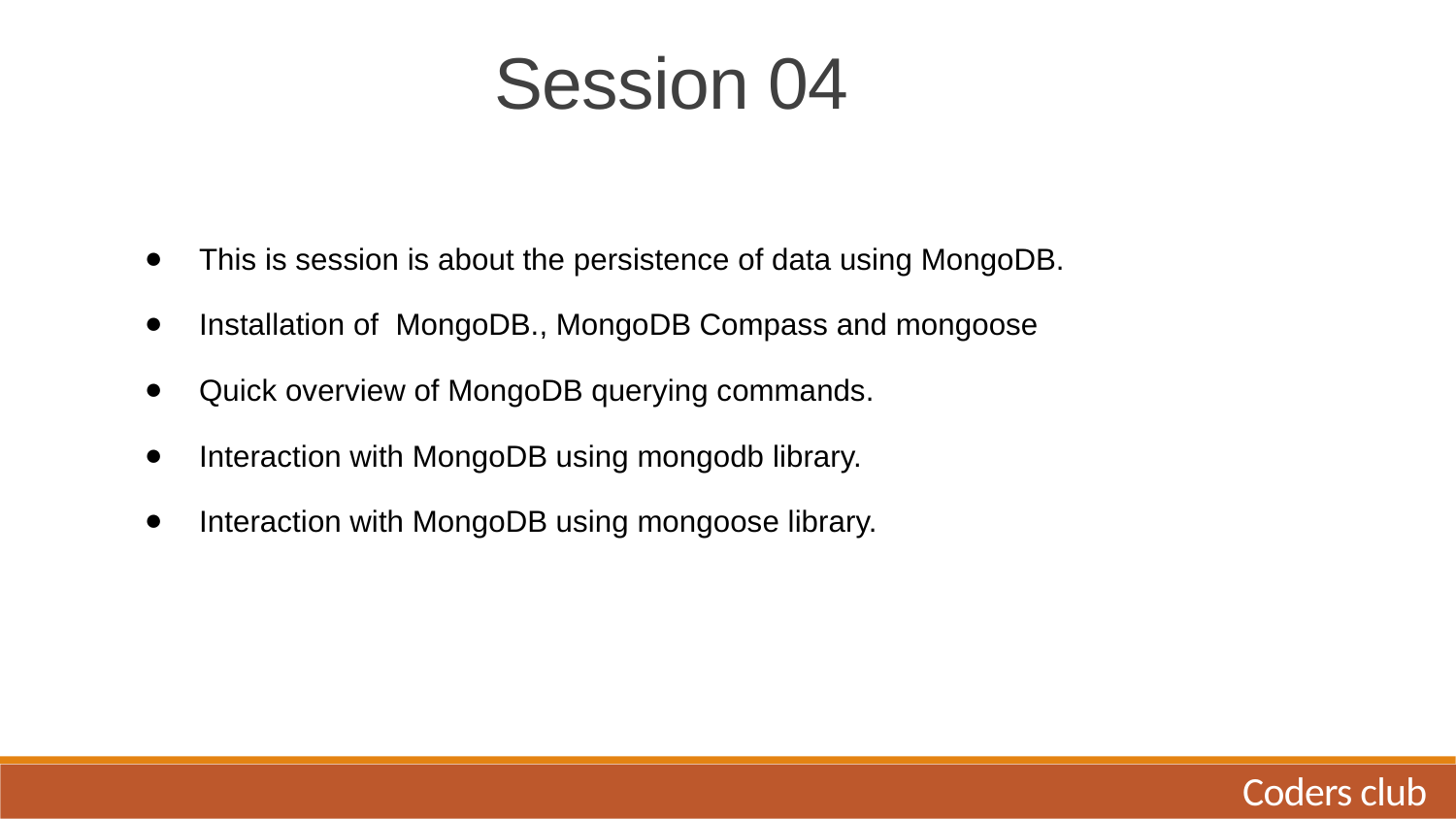

Session 04
This is session is about the persistence of data using MongoDB.
Installation of  MongoDB., MongoDB Compass and mongoose
Quick overview of MongoDB querying commands.
Interaction with MongoDB using mongodb library.
Interaction with MongoDB using mongoose library.

Coders club